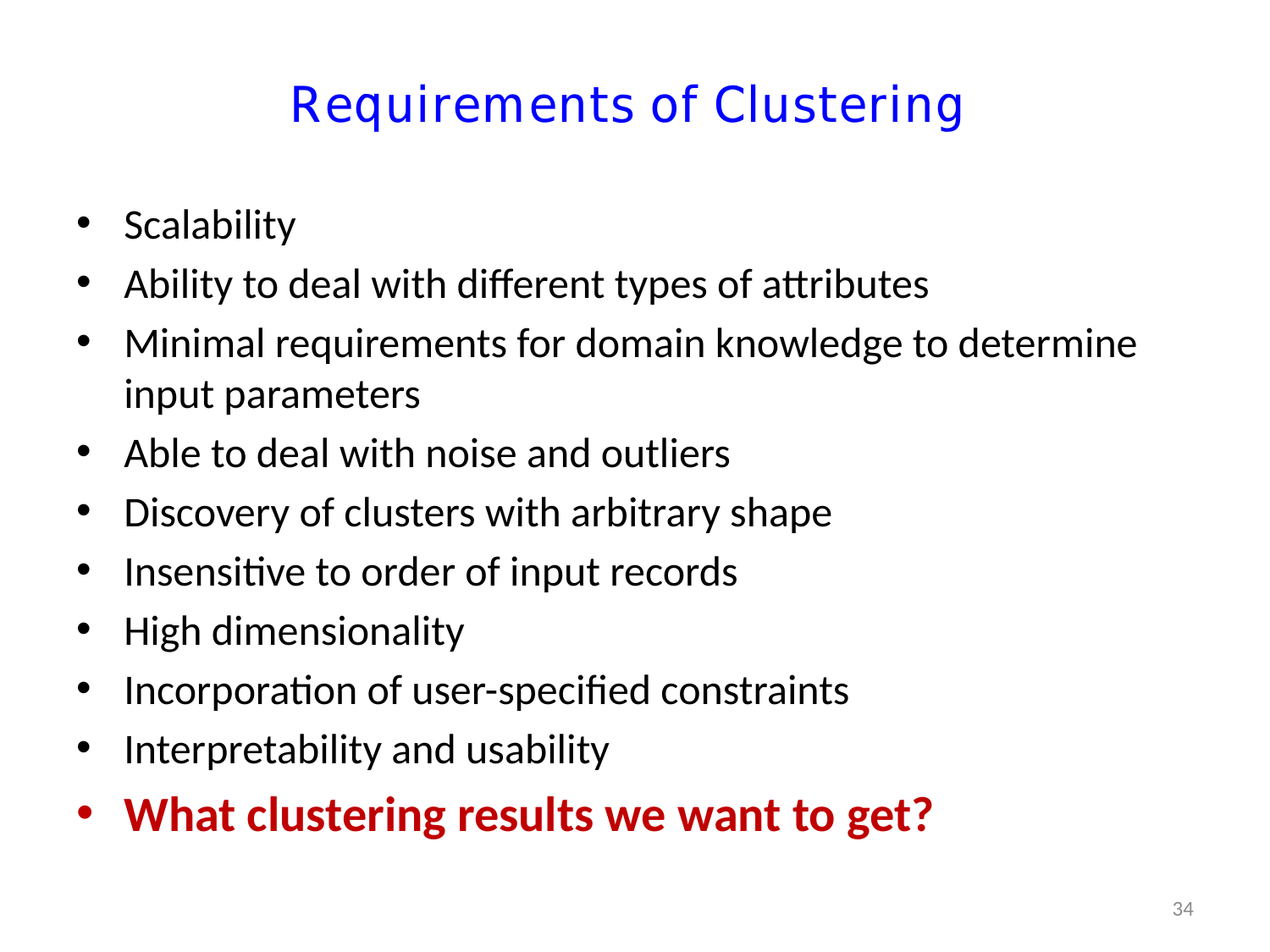

# Requirements of Clustering
Scalability
Ability to deal with different types of attributes
Minimal requirements for domain knowledge to determine input parameters
Able to deal with noise and outliers
Discovery of clusters with arbitrary shape
Insensitive to order of input records
High dimensionality
Incorporation of user-specified constraints
Interpretability and usability
What clustering results we want to get?
34